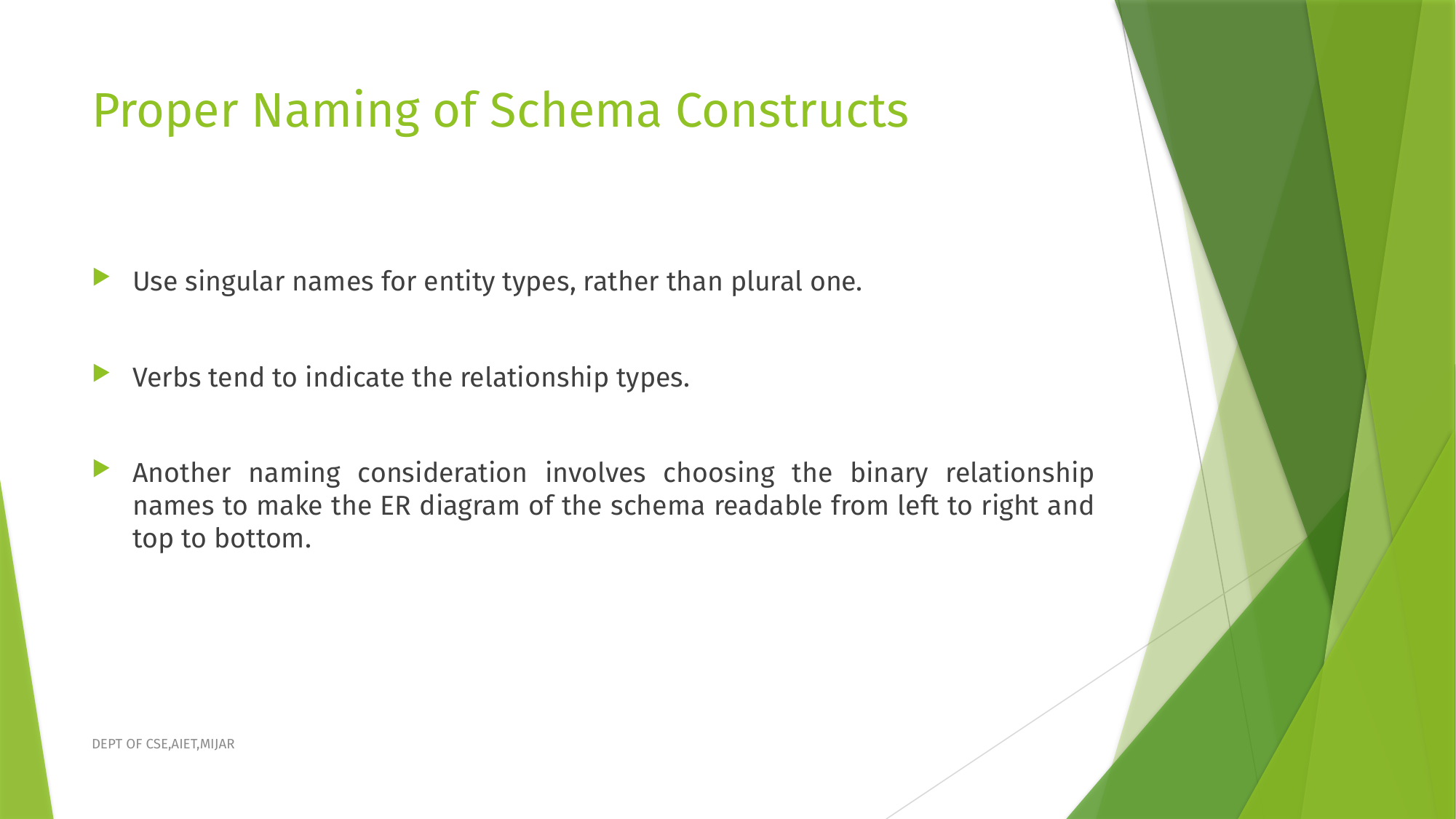

# Proper Naming of Schema Constructs
Use singular names for entity types, rather than plural one.

Verbs tend to indicate the relationship types.

Another naming consideration involves choosing the binary relationship names to make the ER diagram of the schema readable from left to right and top to bottom.
DEPT OF CSE,AIET,MIJAR